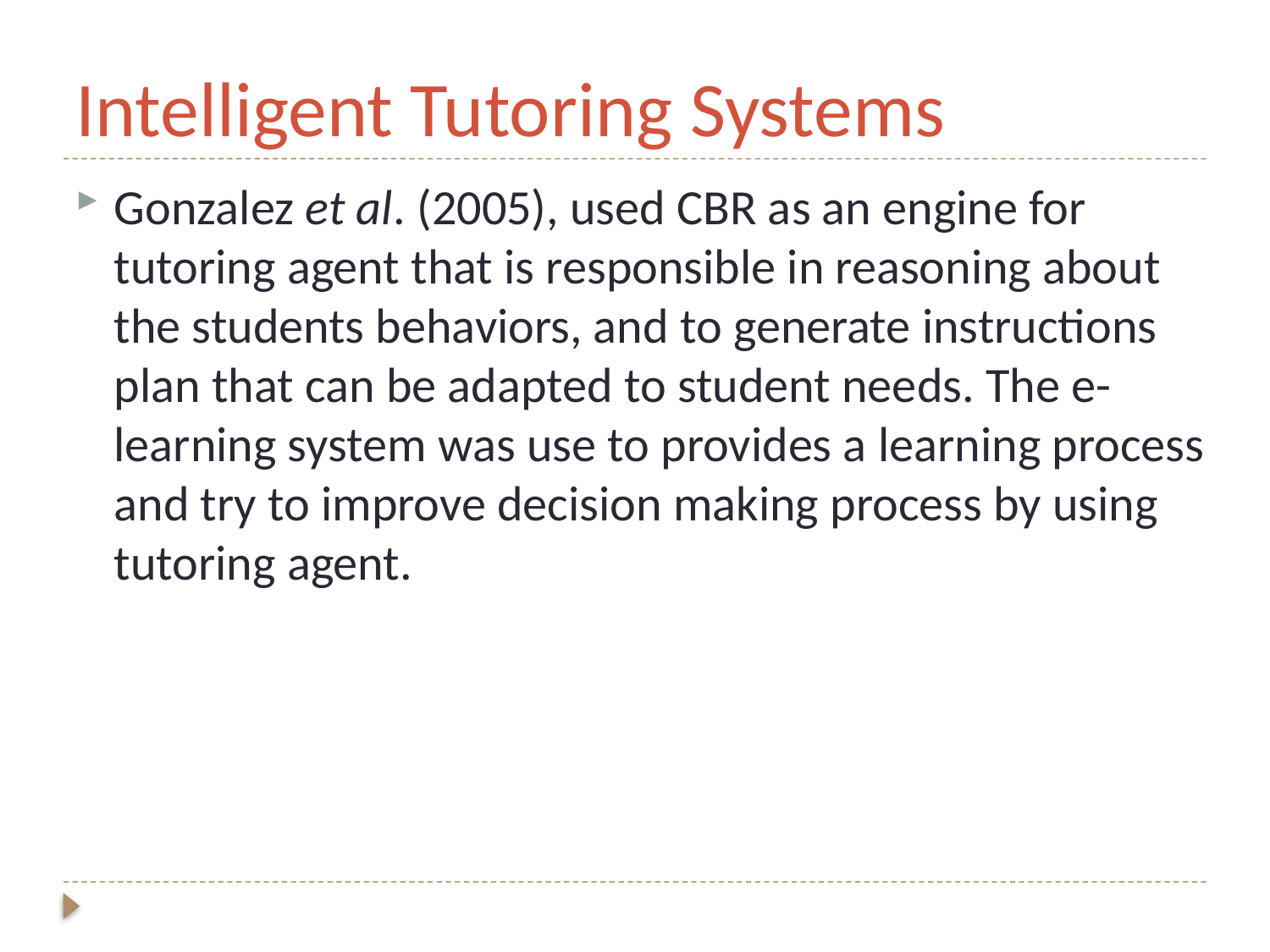

# Intelligent Tutoring Systems
Gonzalez et al. (2005), used CBR as an engine for tutoring agent that is responsible in reasoning about the students behaviors, and to generate instructions plan that can be adapted to student needs. The e-learning system was use to provides a learning process and try to improve decision making process by using tutoring agent.